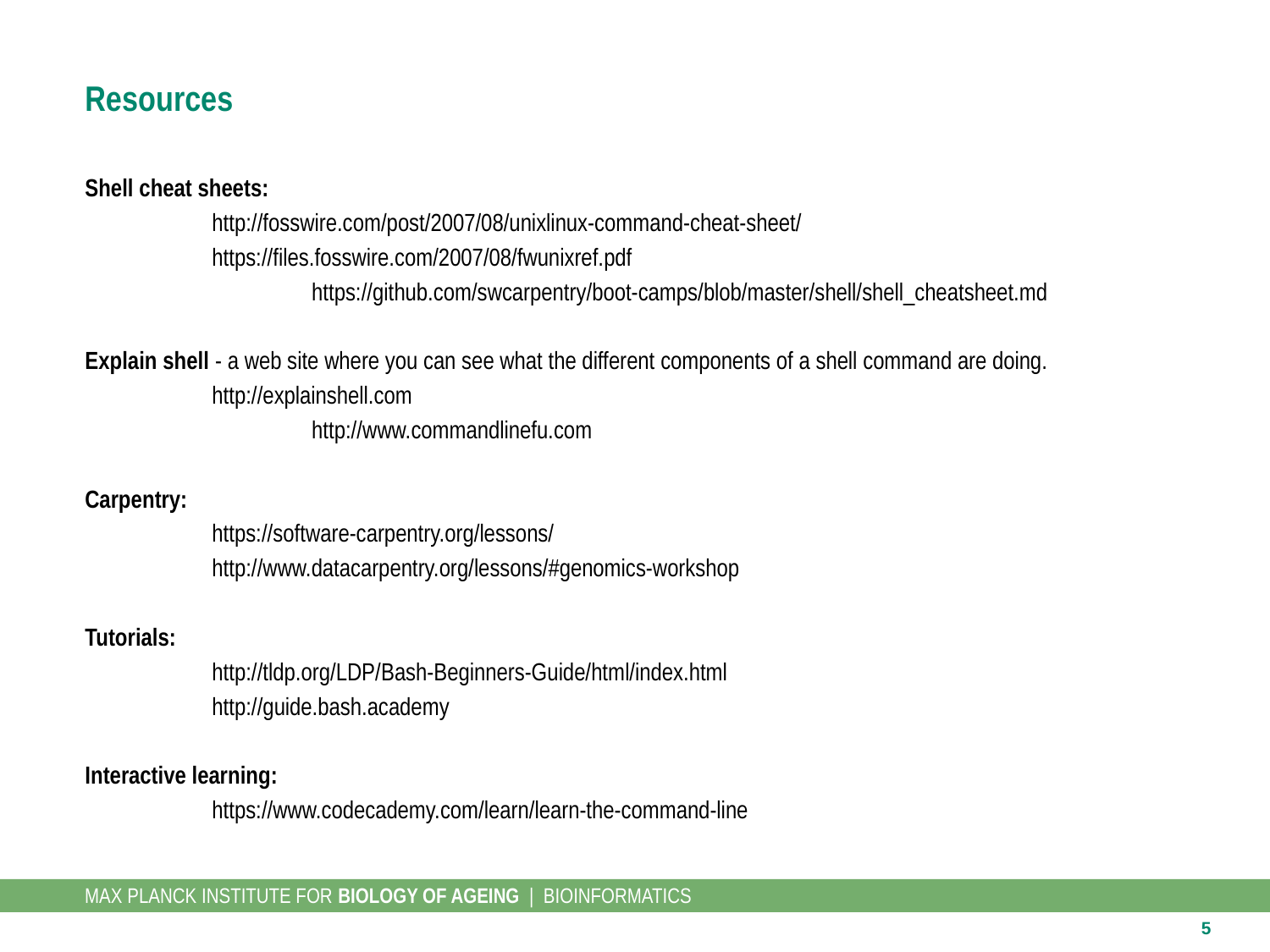

# Resources
Shell cheat sheets:
	http://fosswire.com/post/2007/08/unixlinux-command-cheat-sheet/
	https://files.fosswire.com/2007/08/fwunixref.pdf
	https://github.com/swcarpentry/boot-camps/blob/master/shell/shell_cheatsheet.md

Explain shell - a web site where you can see what the different components of a shell command are doing.
	http://explainshell.com
	http://www.commandlinefu.com

Carpentry:
	https://software-carpentry.org/lessons/
	http://www.datacarpentry.org/lessons/#genomics-workshop

Tutorials:
	http://tldp.org/LDP/Bash-Beginners-Guide/html/index.html
	http://guide.bash.academy

Interactive learning:
	https://www.codecademy.com/learn/learn-the-command-line

5